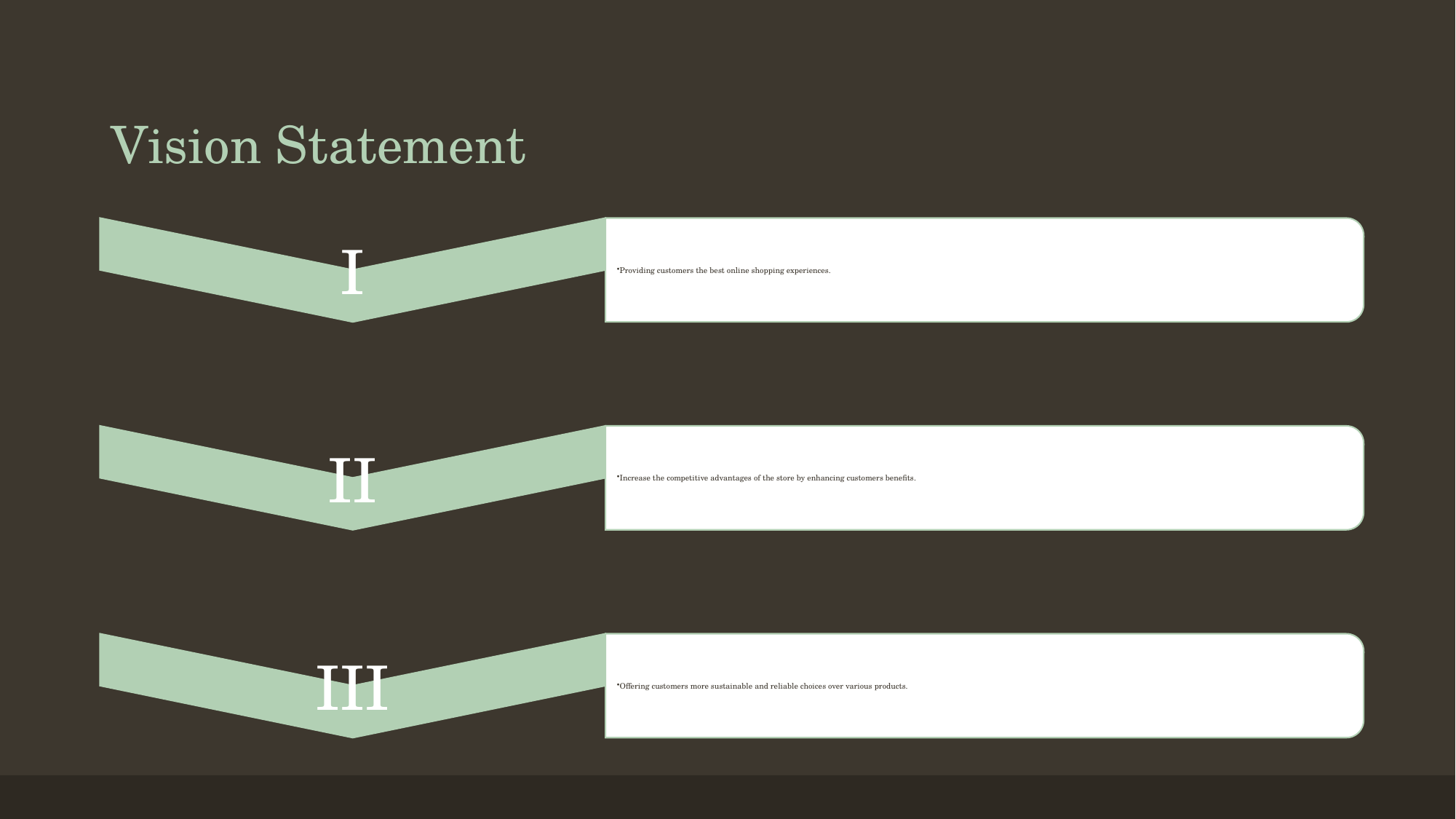

# Vision Statement
I
Providing customers the best online shopping experiences.
II
Increase the competitive advantages of the store by enhancing customers benefits.
III
Offering customers more sustainable and reliable choices over various products.